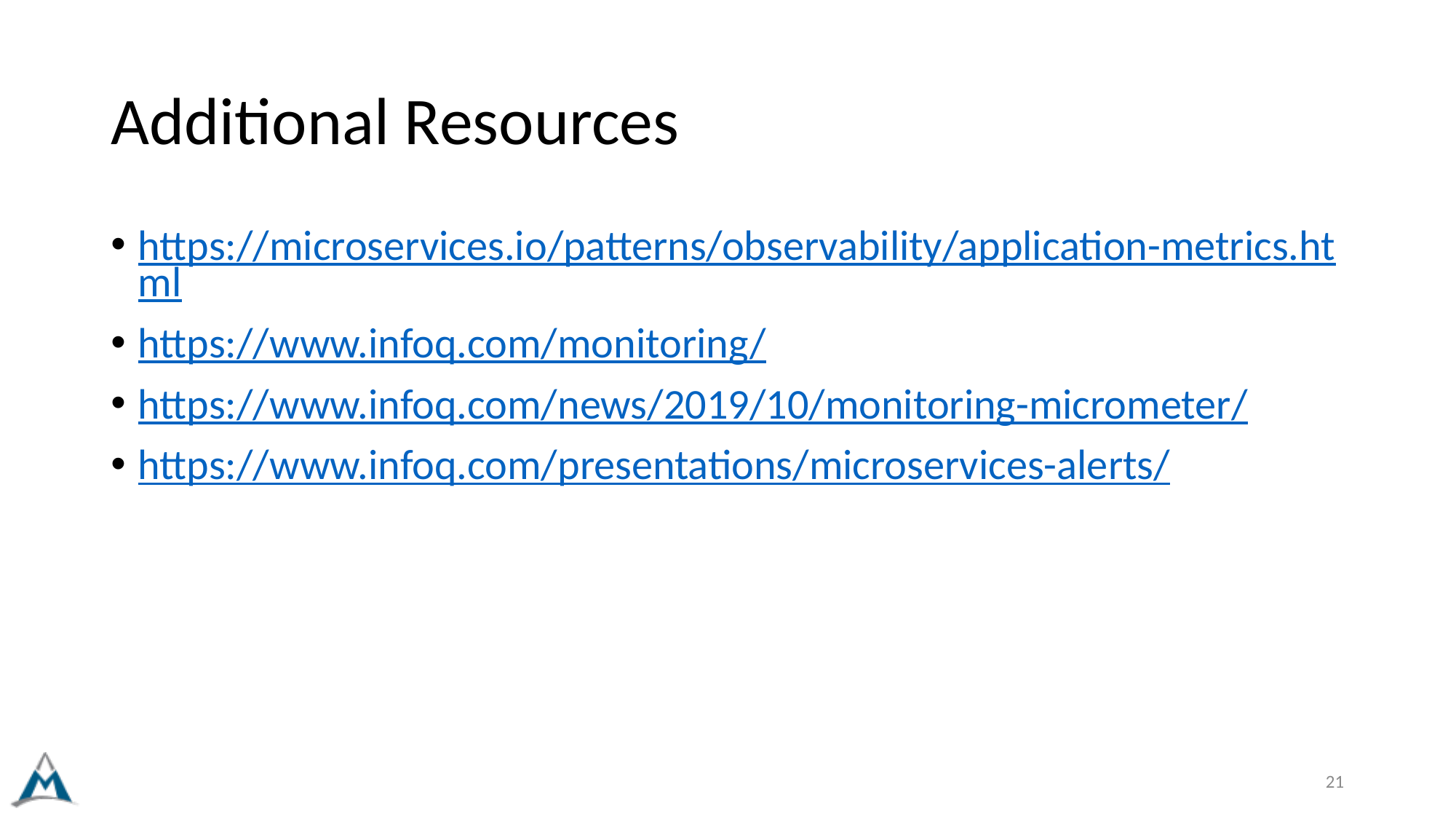

# Additional Resources
https://microservices.io/patterns/observability/application-metrics.html
https://www.infoq.com/monitoring/
https://www.infoq.com/news/2019/10/monitoring-micrometer/
https://www.infoq.com/presentations/microservices-alerts/

21